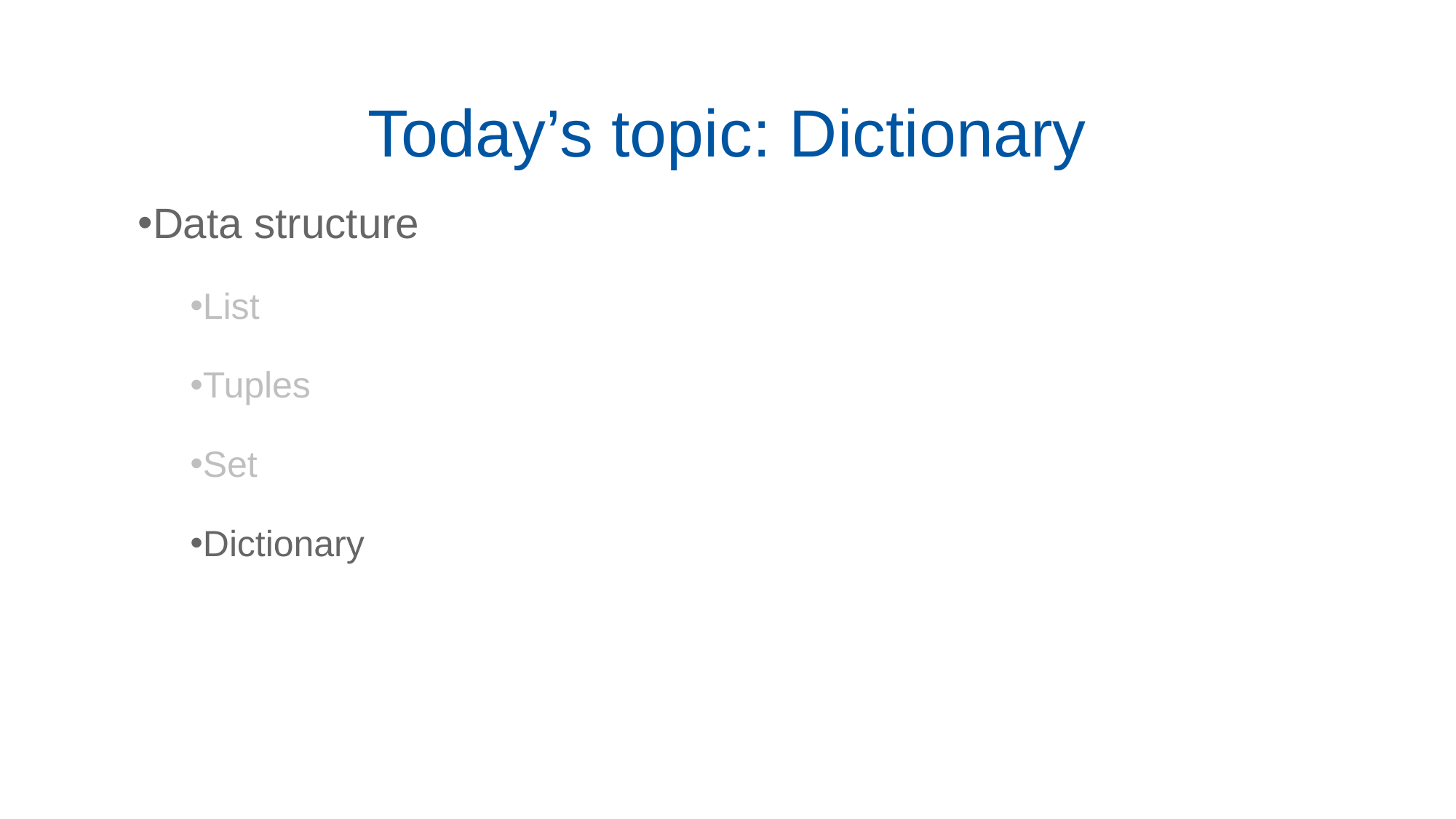

# Today’s topic: Dictionary
Data structure
List
Tuples
Set
Dictionary